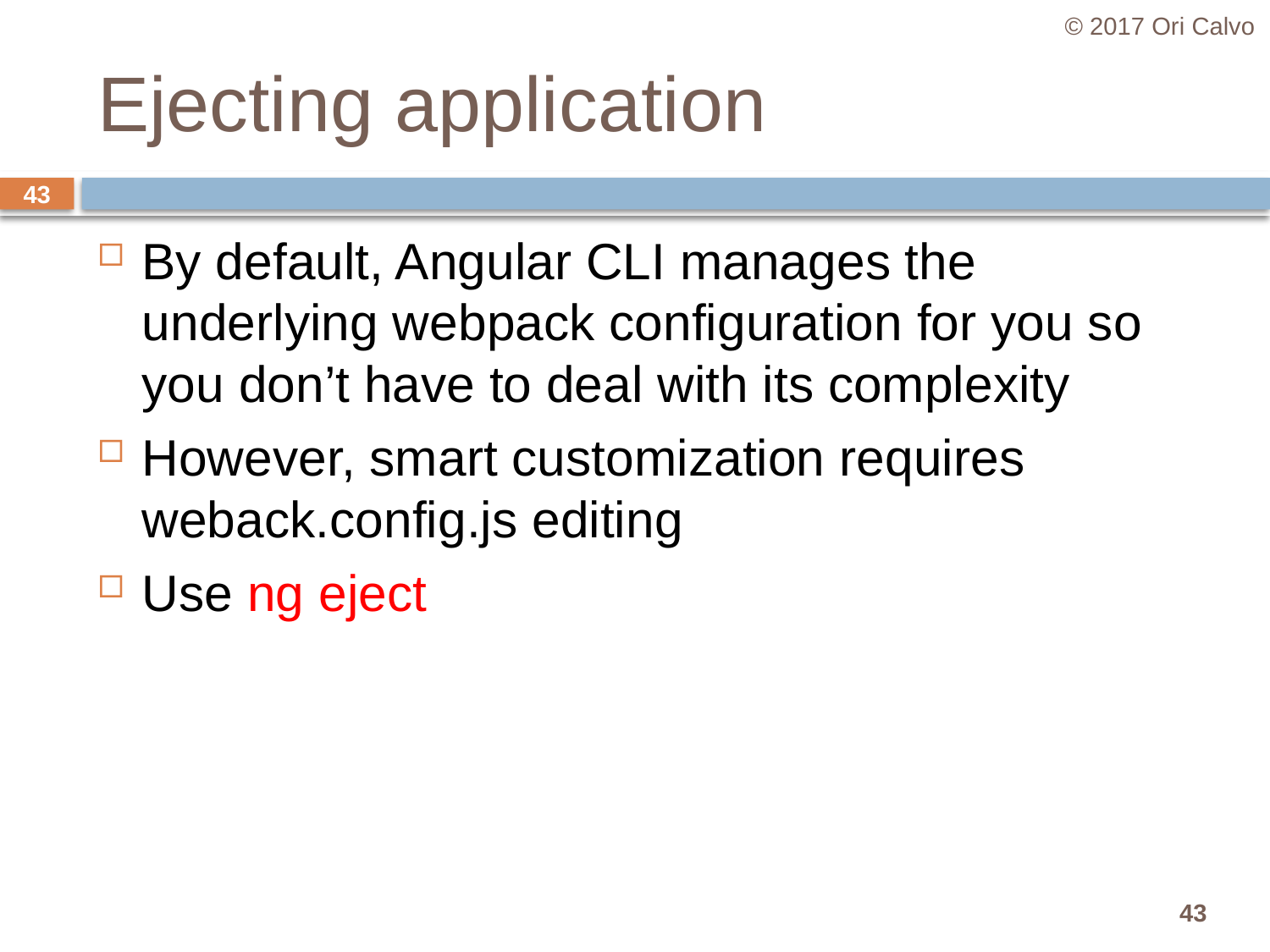

© 2017 Ori Calvo
# Ejecting application
43
By default, Angular CLI manages the underlying webpack configuration for you so you don’t have to deal with its complexity
However, smart customization requires weback.config.js editing
Use ng eject